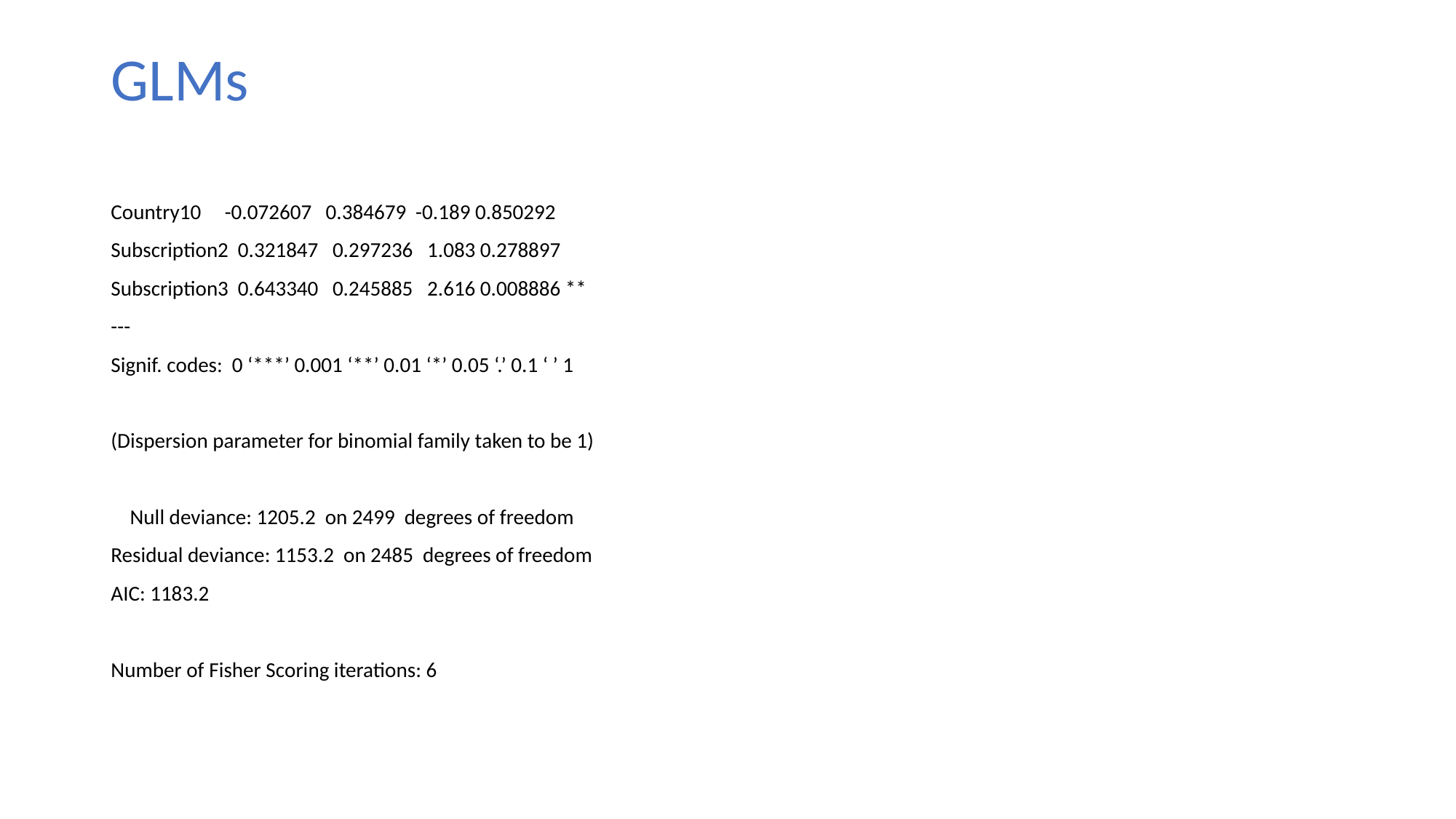

# GLMs

Country10     -0.072607   0.384679  -0.189 0.850292
Subscription2  0.321847   0.297236   1.083 0.278897
Subscription3  0.643340   0.245885   2.616 0.008886 **
---
Signif. codes:  0 ‘***’ 0.001 ‘**’ 0.01 ‘*’ 0.05 ‘.’ 0.1 ‘ ’ 1

(Dispersion parameter for binomial family taken to be 1)

    Null deviance: 1205.2  on 2499  degrees of freedom
Residual deviance: 1153.2  on 2485  degrees of freedom
AIC: 1183.2

Number of Fisher Scoring iterations: 6